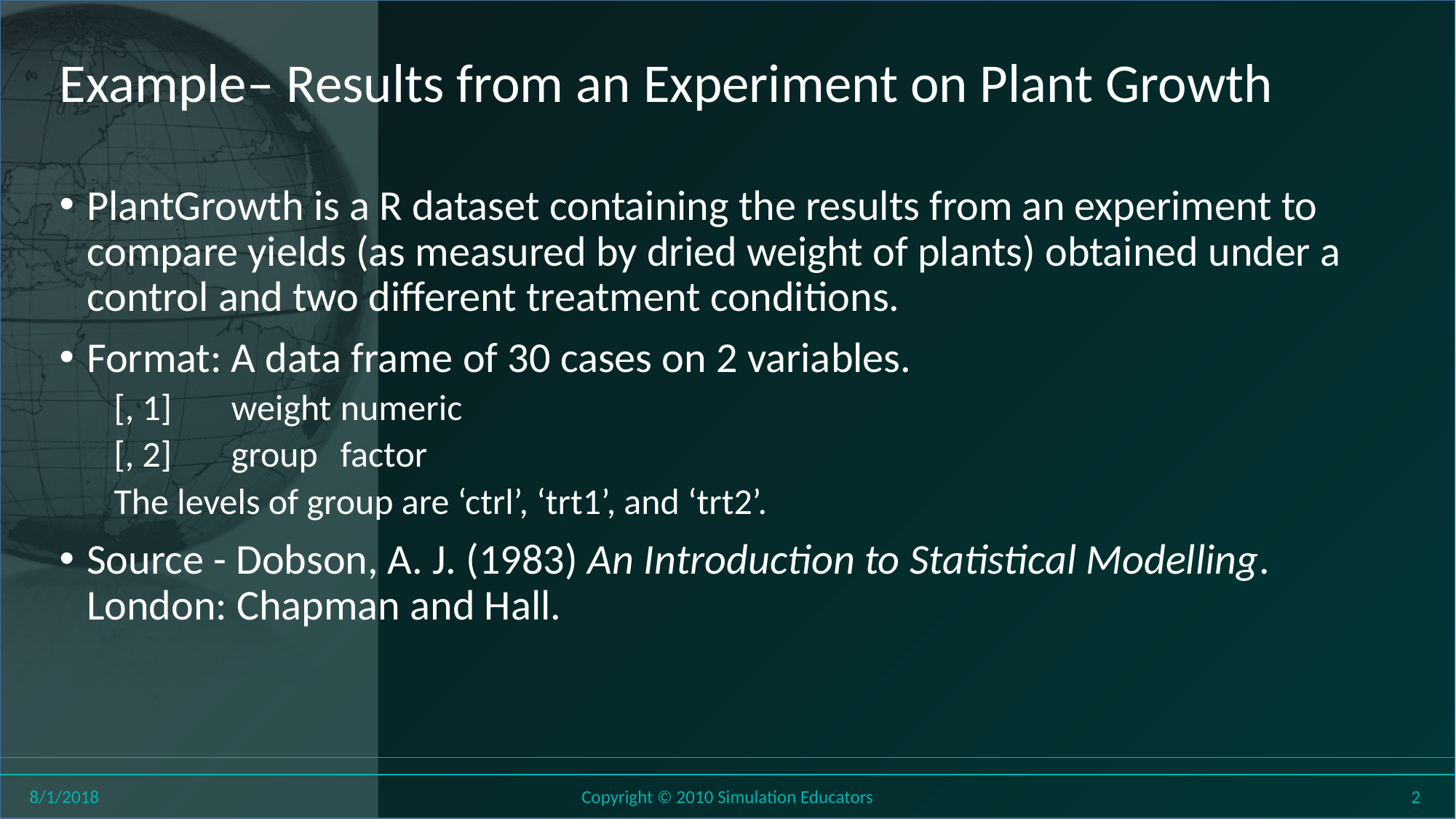

# Example– Results from an Experiment on Plant Growth
PlantGrowth is a R dataset containing the results from an experiment to compare yields (as measured by dried weight of plants) obtained under a control and two different treatment conditions.
Format: A data frame of 30 cases on 2 variables.
[, 1]	 weight	 numeric
[, 2]	 group	 factor
The levels of group are ‘ctrl’, ‘trt1’, and ‘trt2’.
Source - Dobson, A. J. (1983) An Introduction to Statistical Modelling. London: Chapman and Hall.
8/1/2018
Copyright © 2010 Simulation Educators
2